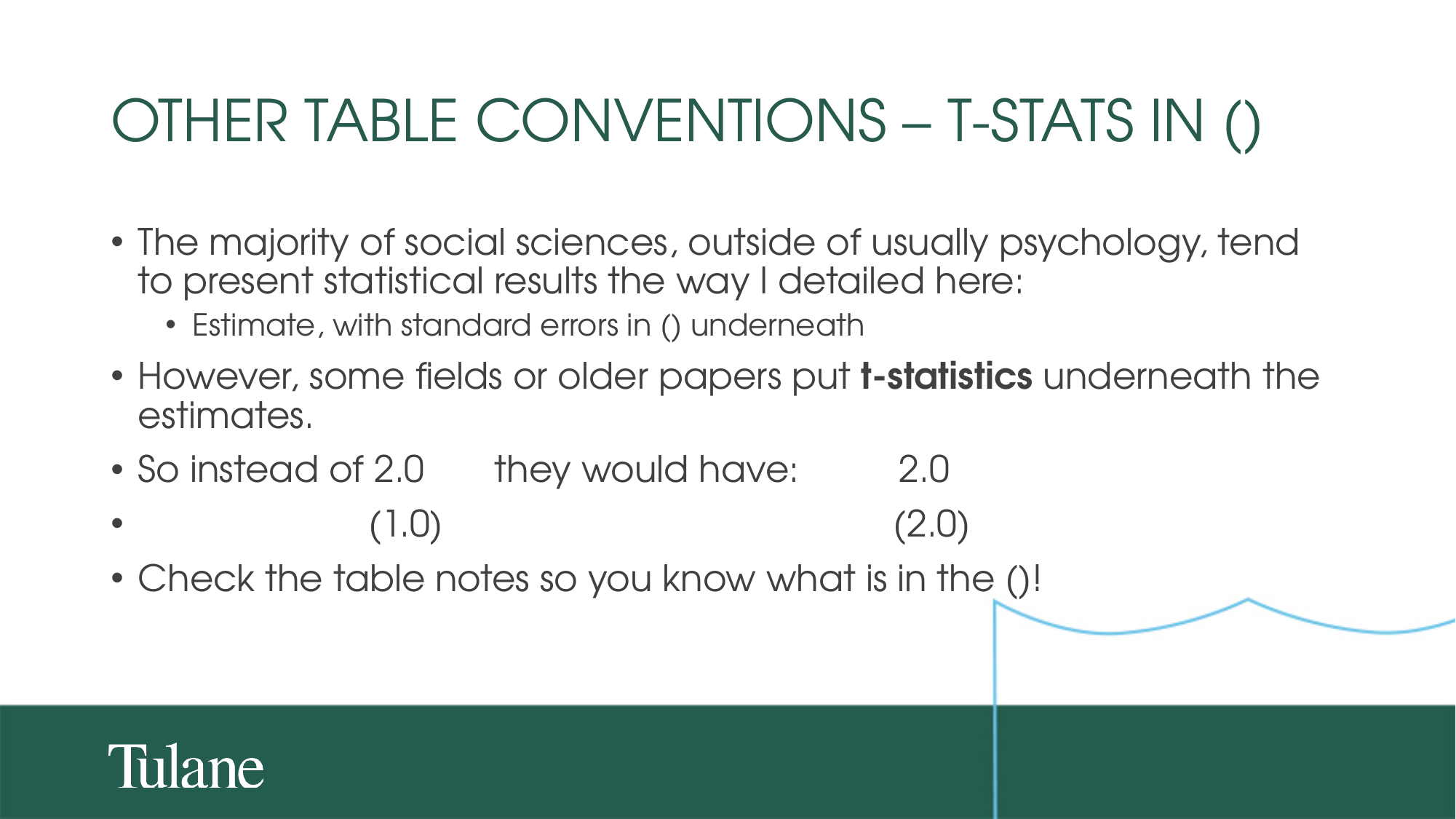

# Other table conventions – t-stats in ()
The majority of social sciences, outside of usually psychology, tend to present statistical results the way I detailed here:
Estimate, with standard errors in () underneath
However, some fields or older papers put t-statistics underneath the estimates.
So instead of 2.0       they would have:          2.0
                       (1.0)                                             (2.0)
Check the table notes so you know what is in the ()!